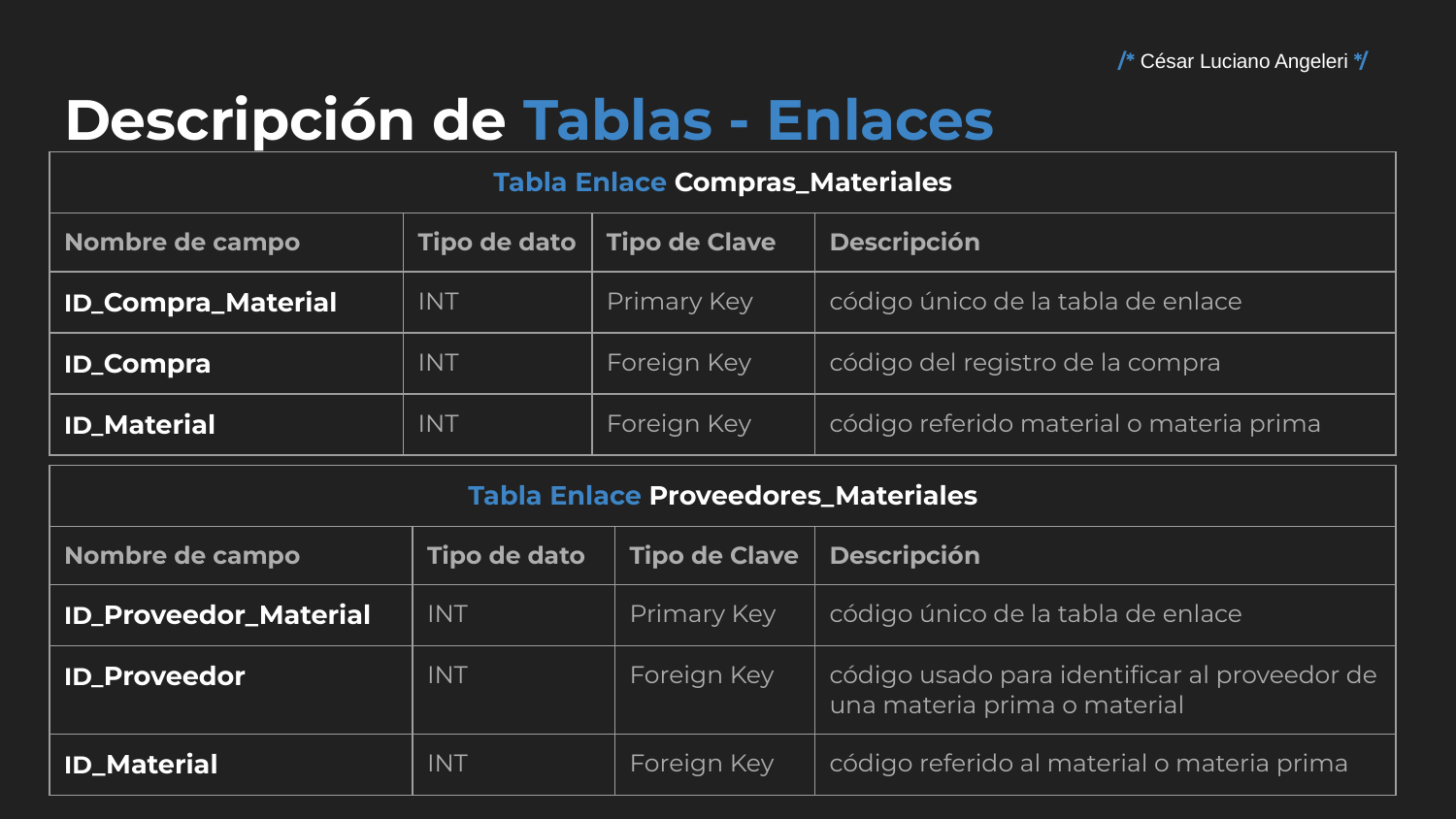

/* César Luciano Angeleri */
# Descripción de Tablas - Enlaces

| Tabla Enlace Compras\_Materiales |  |  |  |
| --- | --- | --- | --- |
| Nombre de campo | Tipo de dato | Tipo de Clave | Descripción |
| ID\_Compra\_Material | INT | Primary Key | código único de la tabla de enlace |
| ID\_Compra | INT | Foreign Key | código del registro de la compra |
| ID\_Material | INT | Foreign Key | código referido material o materia prima |
| Tabla Enlace Proveedores\_Materiales |  |  |  |
| --- | --- | --- | --- |
| Nombre de campo | Tipo de dato | Tipo de Clave | Descripción |
| ID\_Proveedor\_Material | INT | Primary Key | código único de la tabla de enlace |
| ID\_Proveedor | INT | Foreign Key | código usado para identificar al proveedor de una materia prima o material |
| ID\_Material | INT | Foreign Key | código referido al material o materia prima |